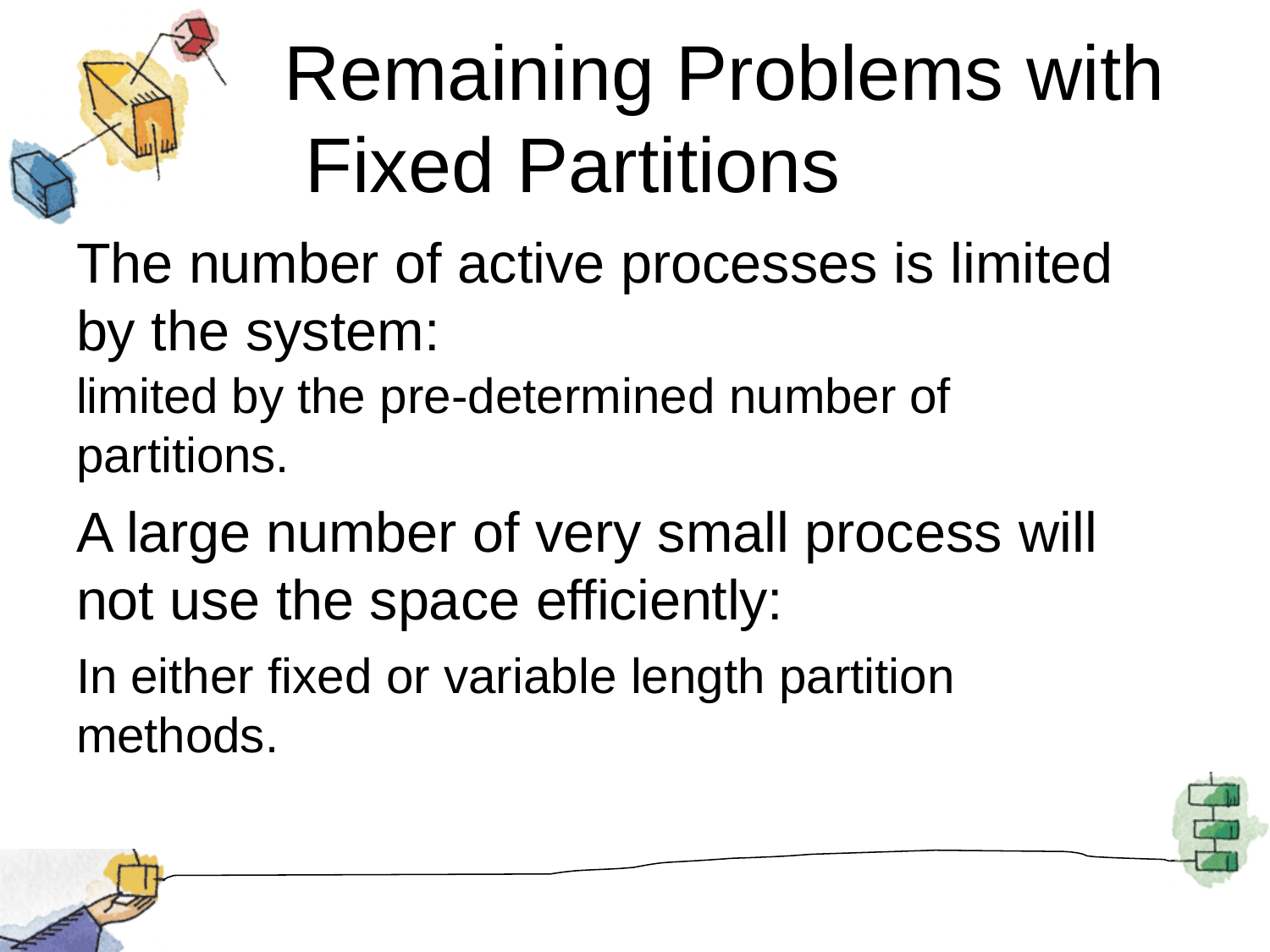

# Remaining Problems with  Fixed Partitions
The number of active processes is limited  by the system:
limited by the pre-determined number of  partitions.
A large number of very small process will  not use the space efficiently:
In either fixed or variable length partition  methods.